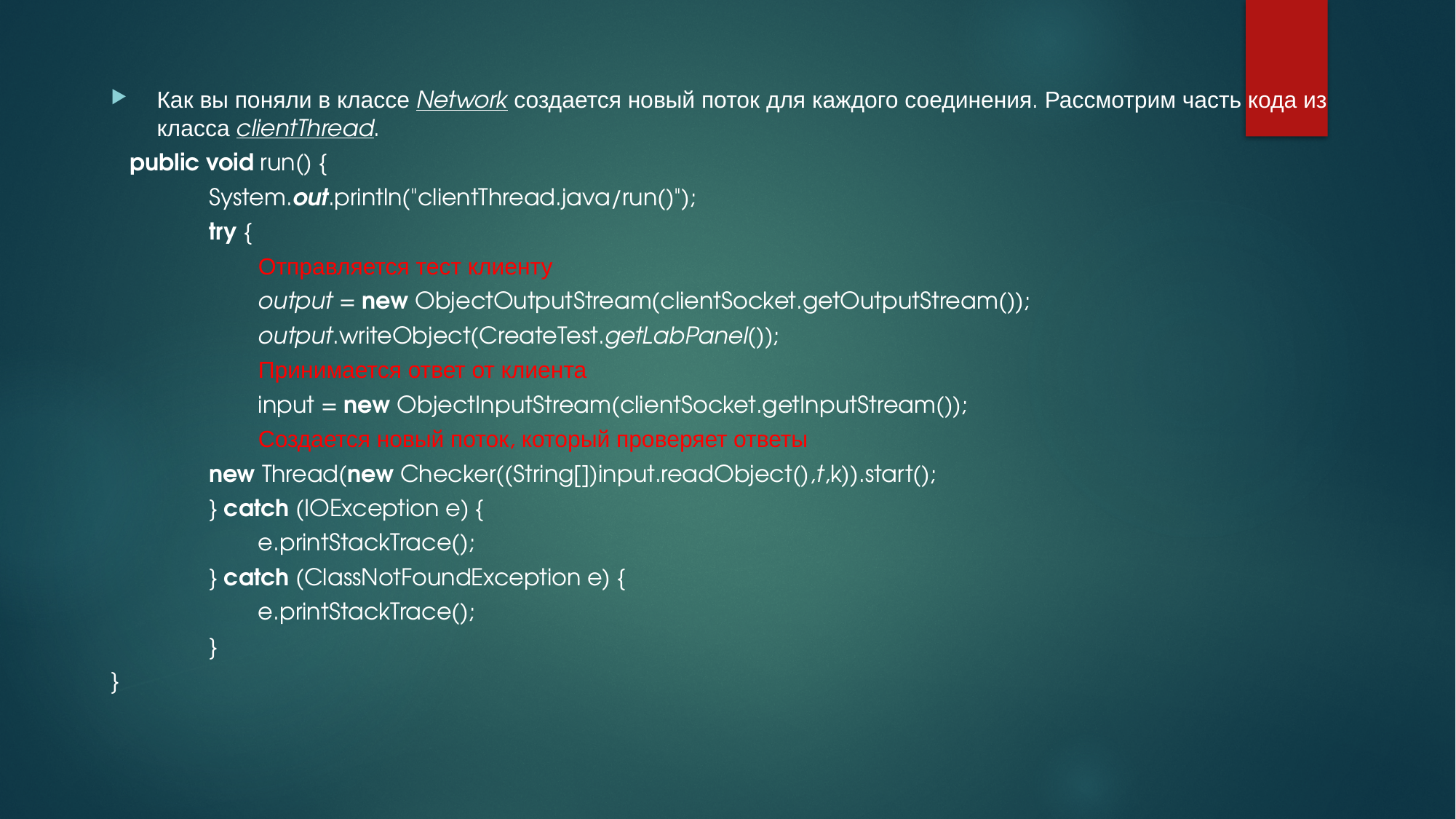

Как вы поняли в классе Network создается новый поток для каждого соединения. Рассмотрим часть кода из класса clientThread.
   public void run() {
		System.out.println("clientThread.java/run()");
		try {
			Отправляется тест клиенту
			output = new ObjectOutputStream(clientSocket.getOutputStream());
			output.writeObject(CreateTest.getLabPanel());
			Принимается ответ от клиента
			input = new ObjectInputStream(clientSocket.getInputStream());
			Создается новый поток, который проверяет ответы
		new Thread(new Checker((String[])input.readObject(),t,k)).start();
		} catch (IOException e) {
			e.printStackTrace();
		} catch (ClassNotFoundException e) {
			e.printStackTrace();
		}
}